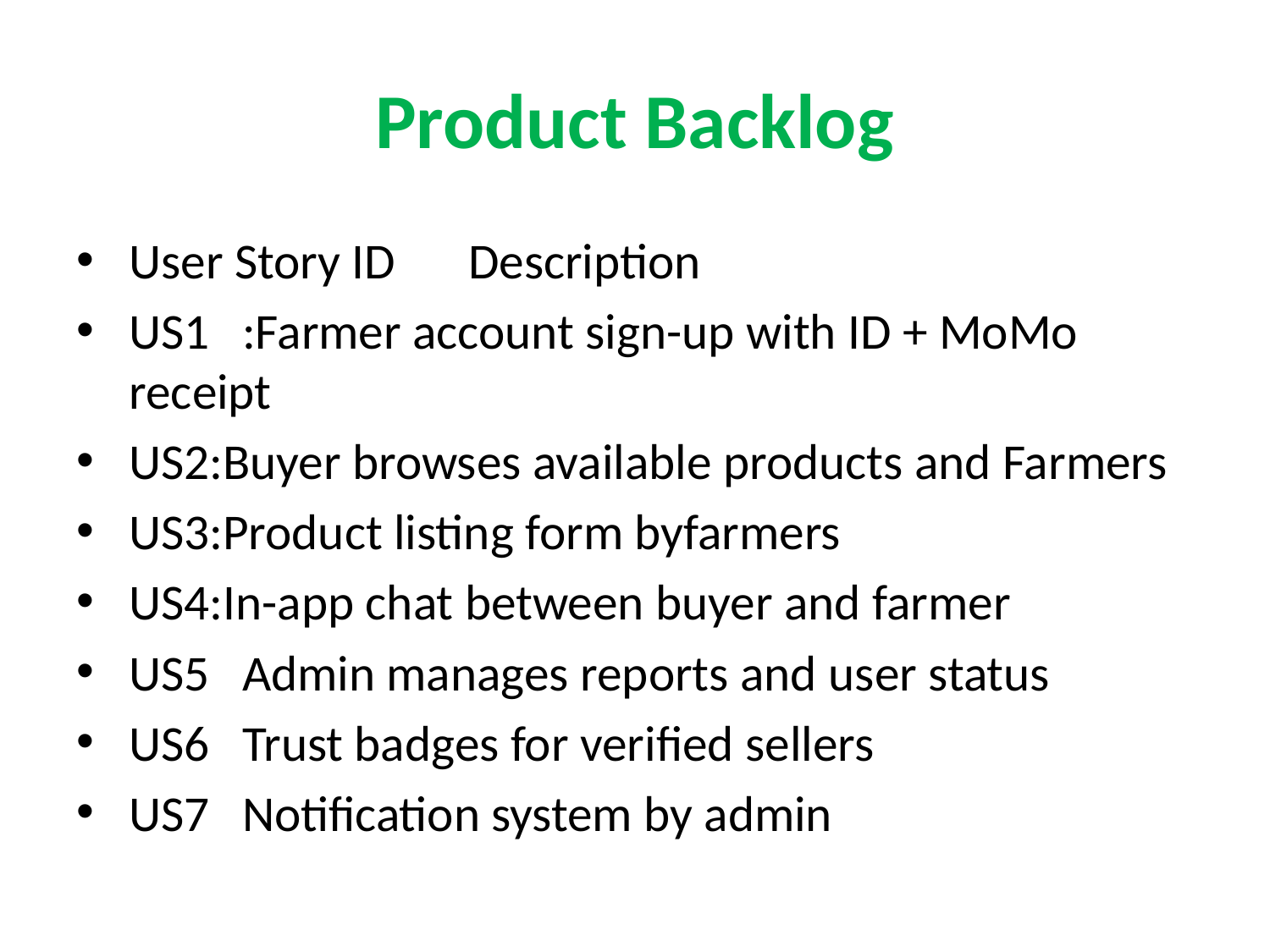

# Product Backlog
User Story ID	Description
US1	:Farmer account sign-up with ID + MoMo receipt
US2:Buyer browses available products and Farmers
US3:Product listing form byfarmers
US4:In-app chat between buyer and farmer
US5	Admin manages reports and user status
US6	Trust badges for verified sellers
US7	Notification system by admin